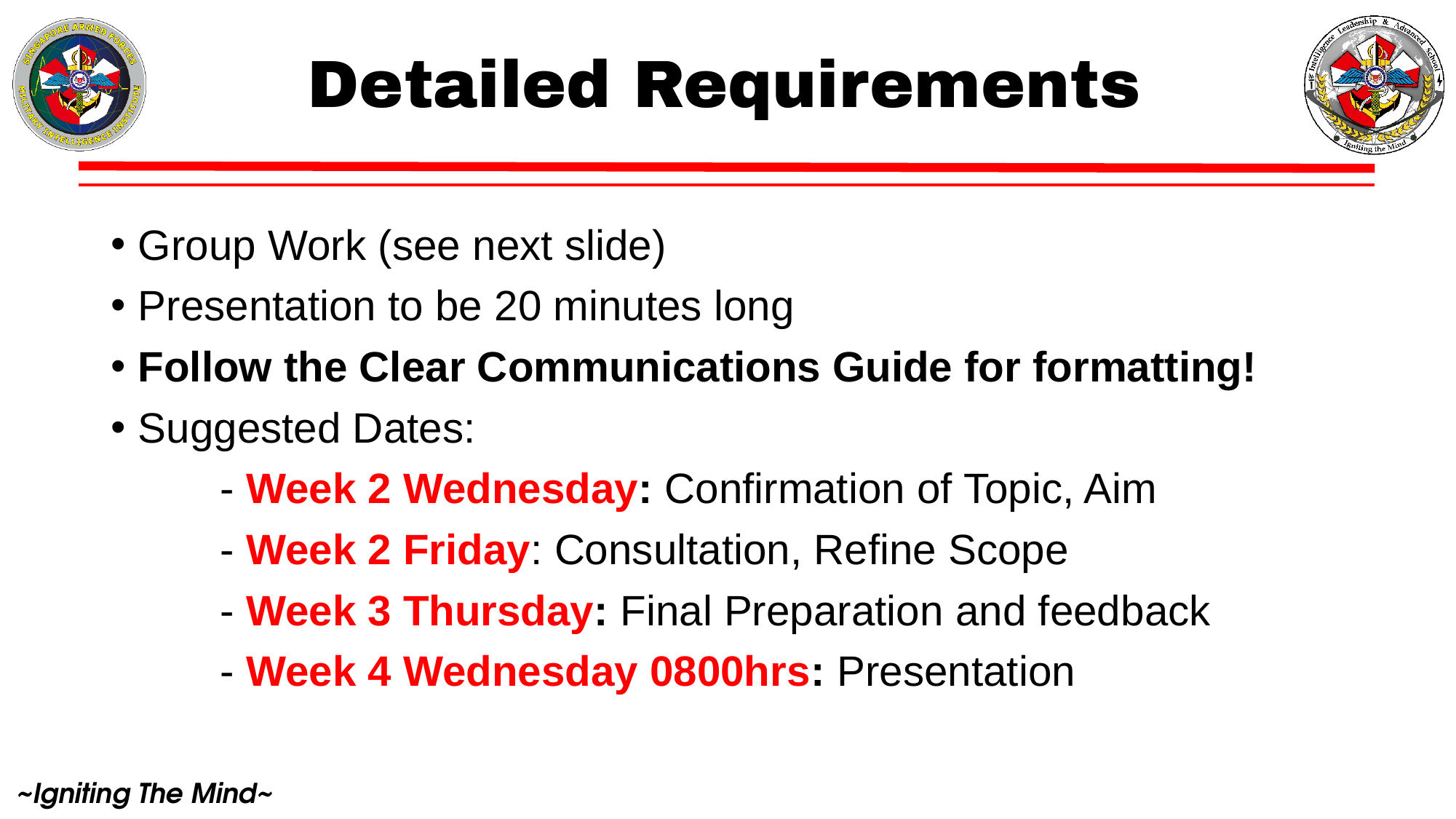

# Detailed Requirements
Group Work (see next slide)
Presentation to be 20 minutes long
Follow the Clear Communications Guide for formatting!
Suggested Dates:
	- Week 2 Wednesday: Confirmation of Topic, Aim
	- Week 2 Friday: Consultation, Refine Scope
	- Week 3 Thursday: Final Preparation and feedback
	- Week 4 Wednesday 0800hrs: Presentation